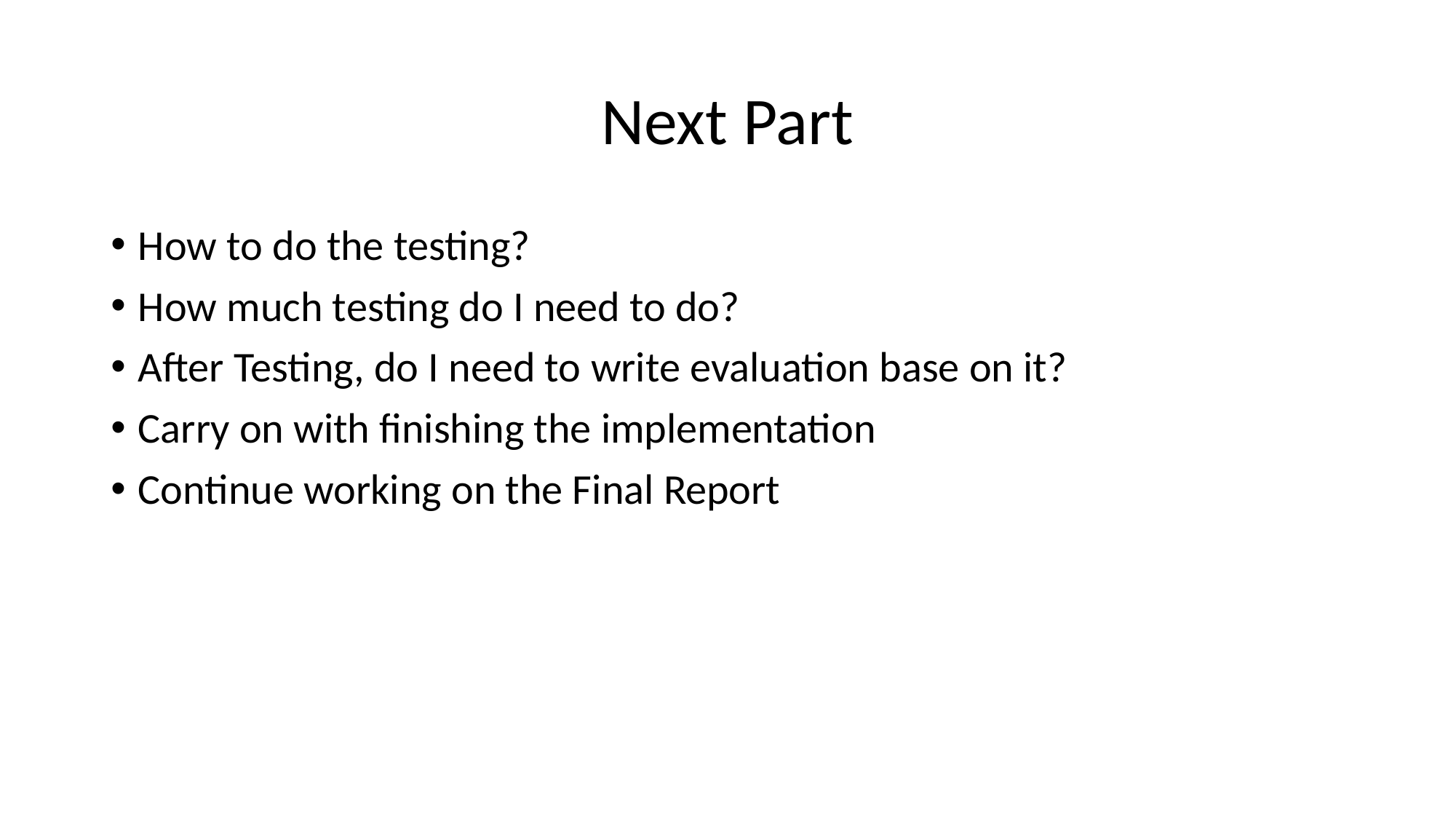

# Next Part
How to do the testing?
How much testing do I need to do?
After Testing, do I need to write evaluation base on it?
Carry on with finishing the implementation
Continue working on the Final Report